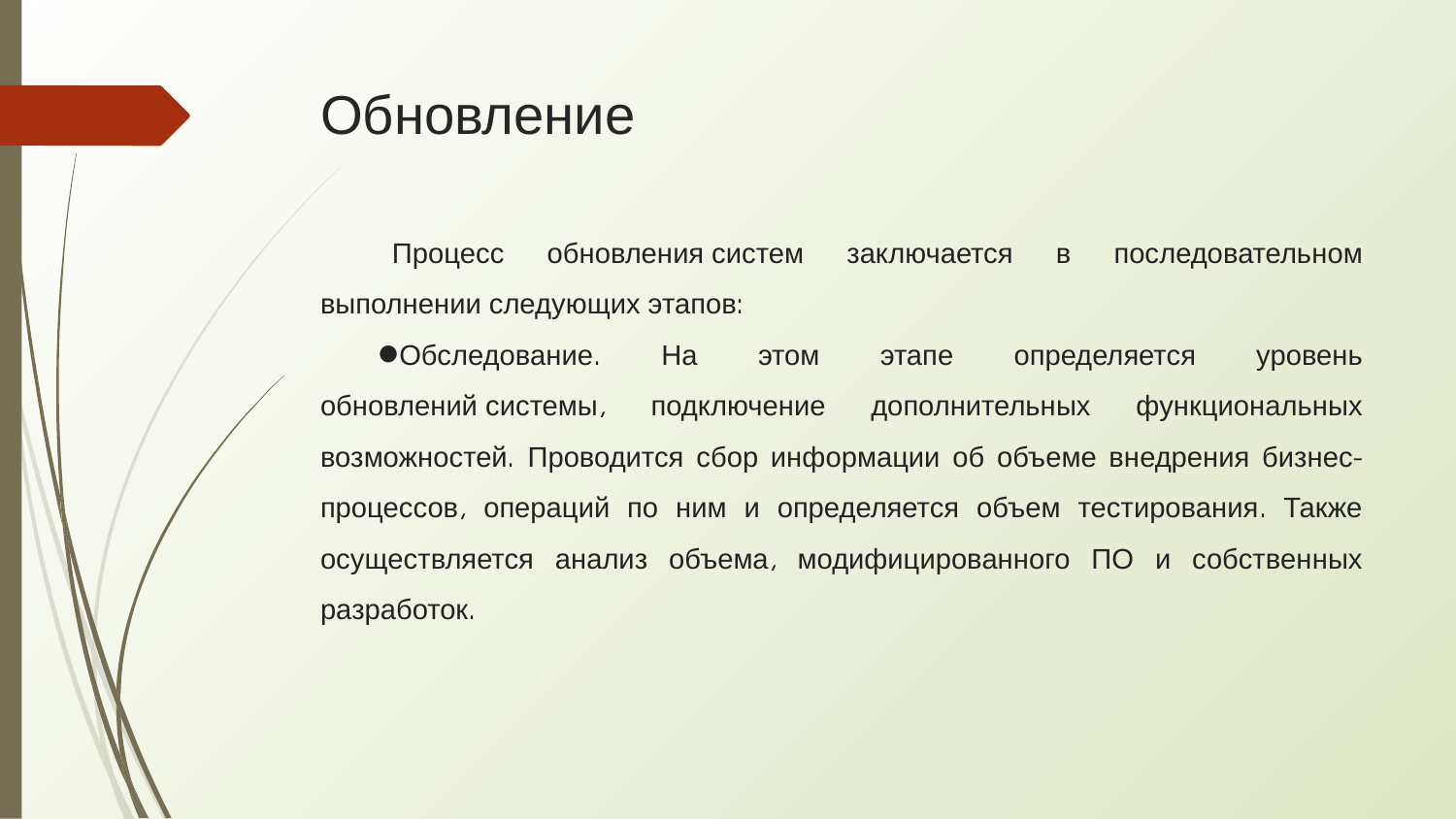

# Обновление
Процесс обновления систем заключается в последовательном выполнении следующих этапов:
Обследование. На этом этапе определяется уровень обновлений системы, подключение дополнительных функциональных возможностей. Проводится сбор информации об объеме внедрения бизнес-процессов, операций по ним и определяется объем тестирования. Также осуществляется анализ объема, модифицированного ПО и собственных разработок.